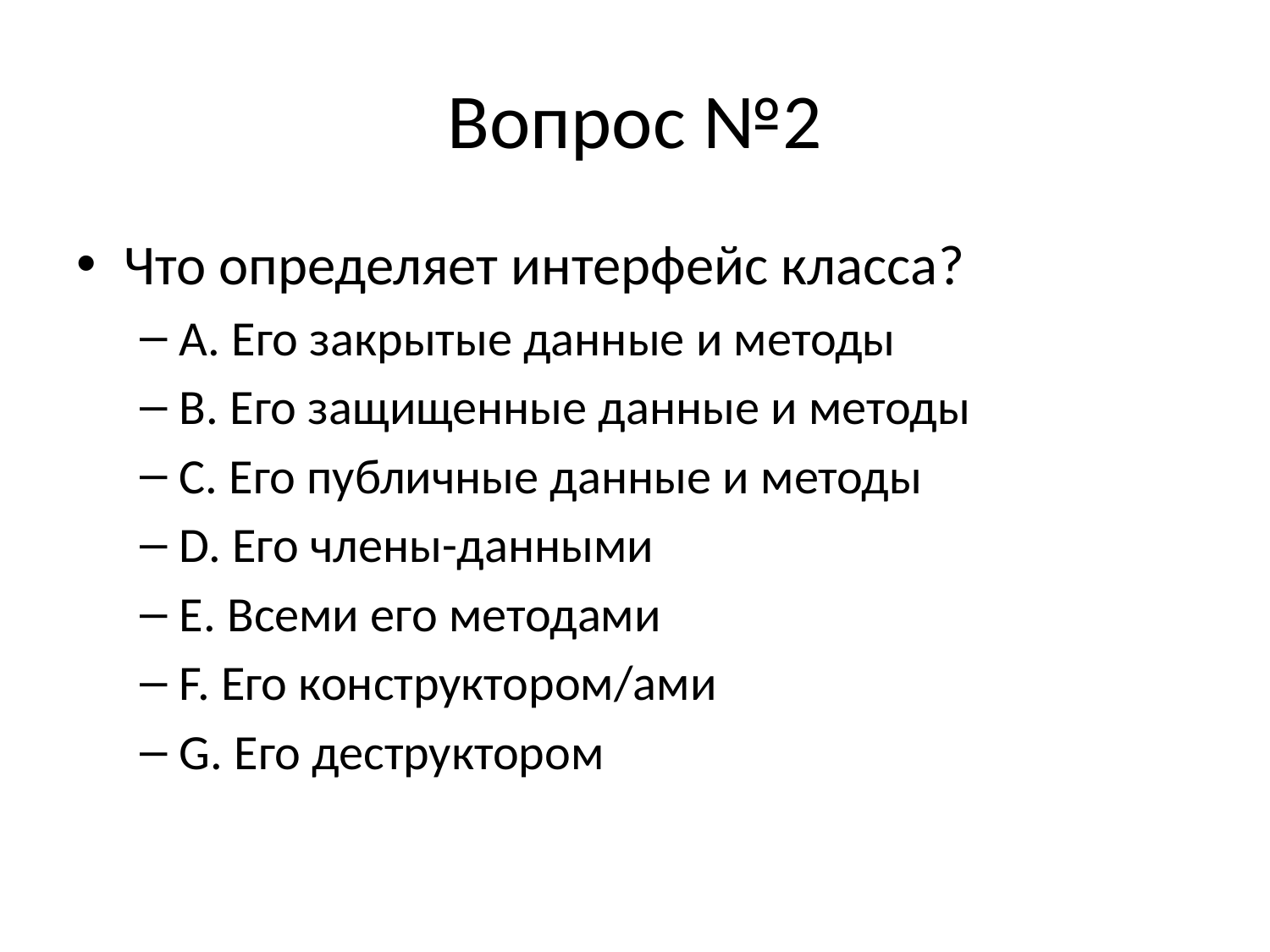

# Вопрос №2
Что определяет интерфейс класса?
A. Его закрытые данные и методы
B. Его защищенные данные и методы
C. Его публичные данные и методы
D. Его члены-данными
E. Всеми его методами
F. Его конструктором/ами
G. Его деструктором